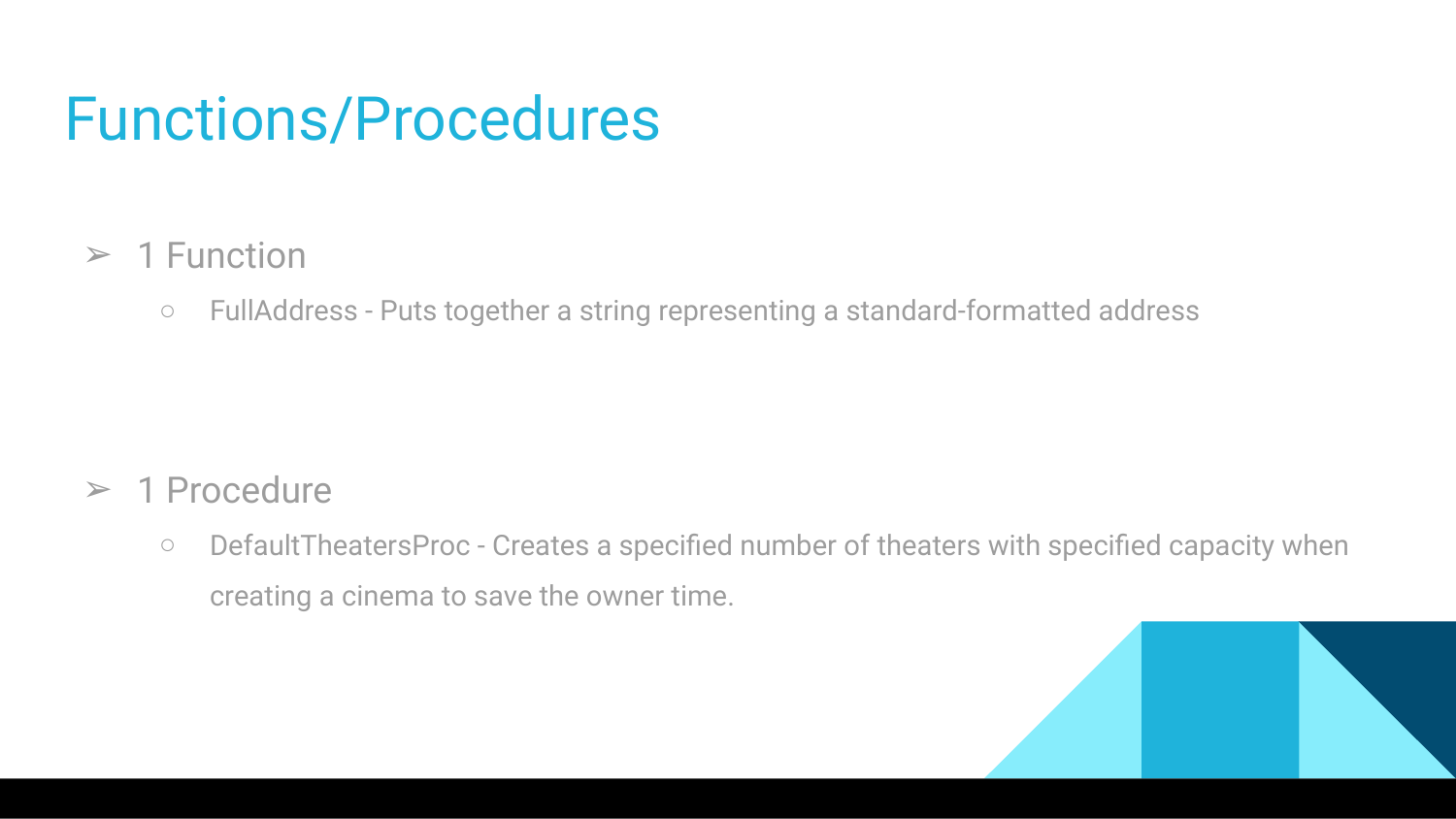

# Functions/Procedures
1 Function
FullAddress - Puts together a string representing a standard-formatted address

1 Procedure
DefaultTheatersProc - Creates a specified number of theaters with specified capacity when creating a cinema to save the owner time.